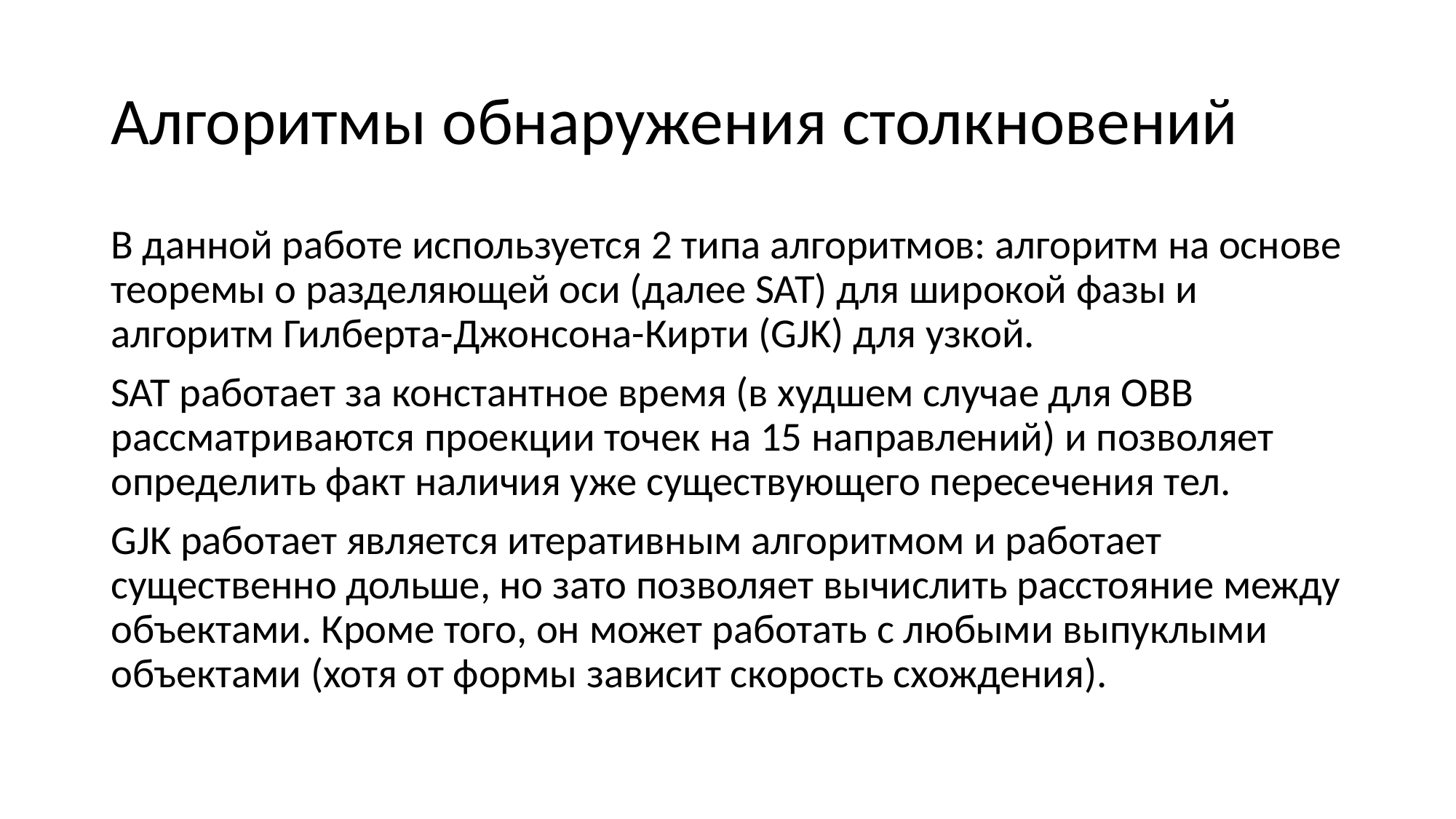

# Алгоритмы обнаружения столкновений
В данной работе используется 2 типа алгоритмов: алгоритм на основе теоремы о разделяющей оси (далее SAT) для широкой фазы и алгоритм Гилберта-Джонсона-Кирти (GJK) для узкой.
SAT работает за константное время (в худшем случае для OBB рассматриваются проекции точек на 15 направлений) и позволяет определить факт наличия уже существующего пересечения тел.
GJK работает является итеративным алгоритмом и работает существенно дольше, но зато позволяет вычислить расстояние между объектами. Кроме того, он может работать с любыми выпуклыми объектами (хотя от формы зависит скорость схождения).